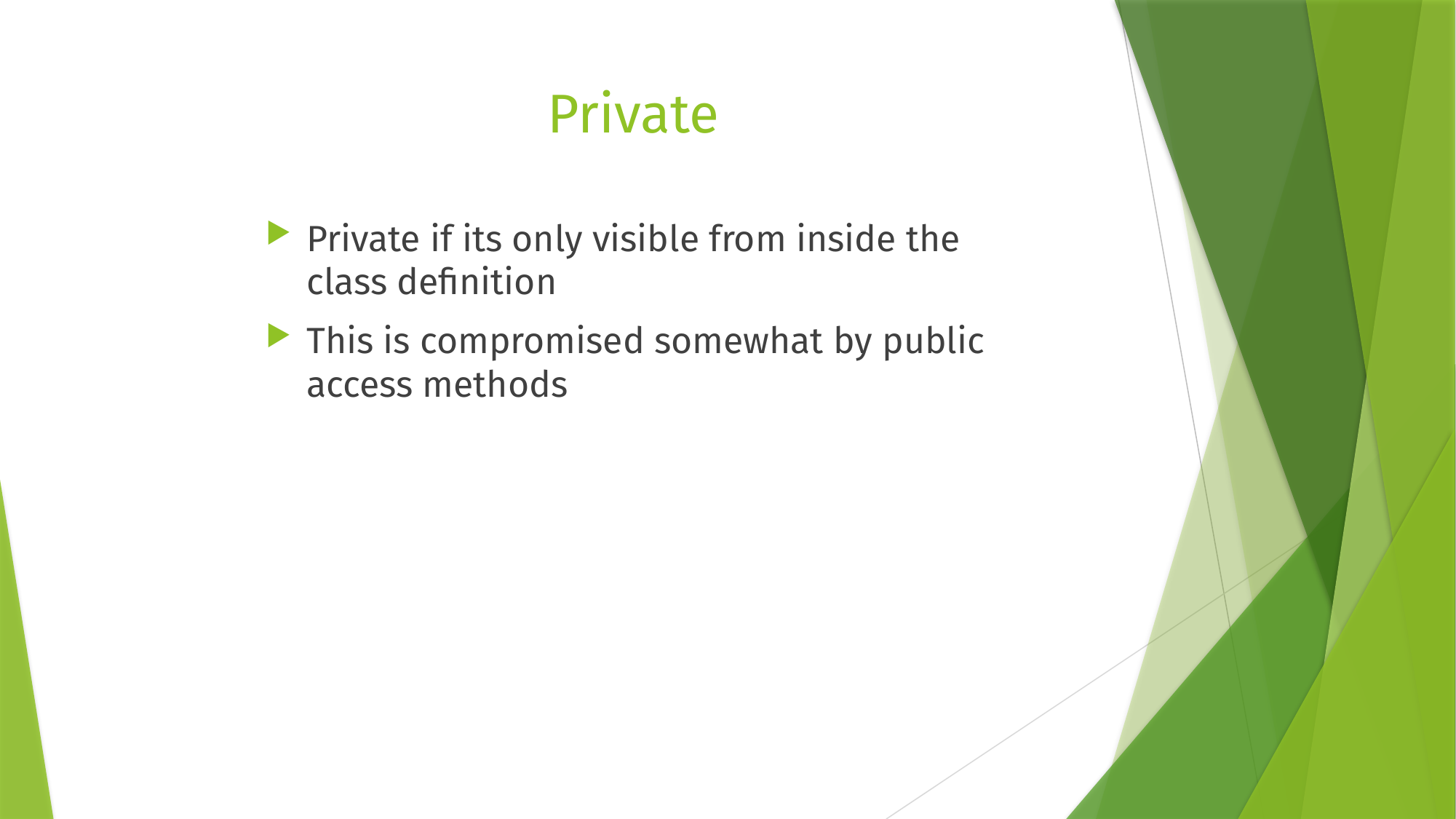

# Private
Private if its only visible from inside the class definition
This is compromised somewhat by public access methods